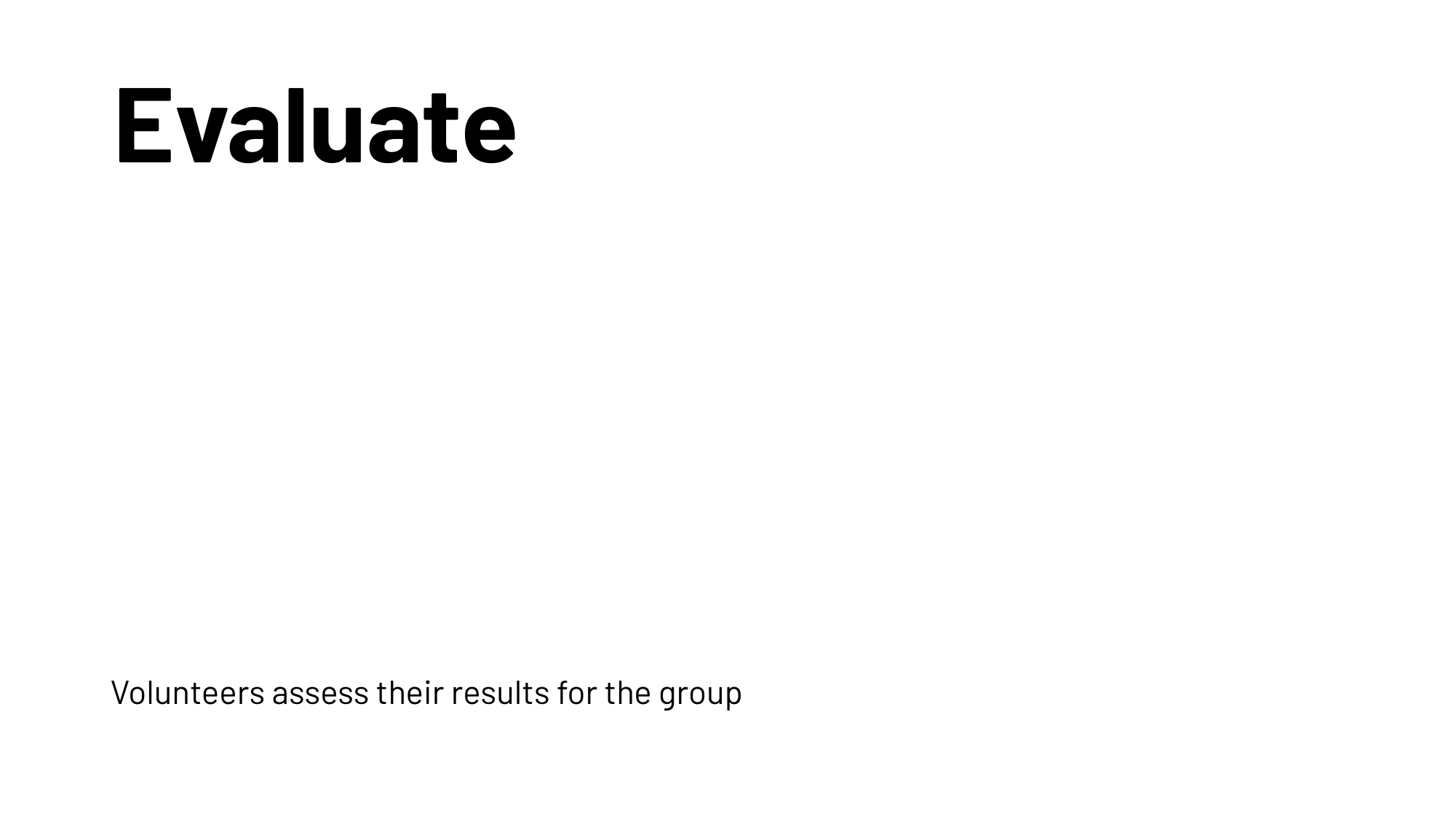

# Evaluate
Volunteers assess their results for the group